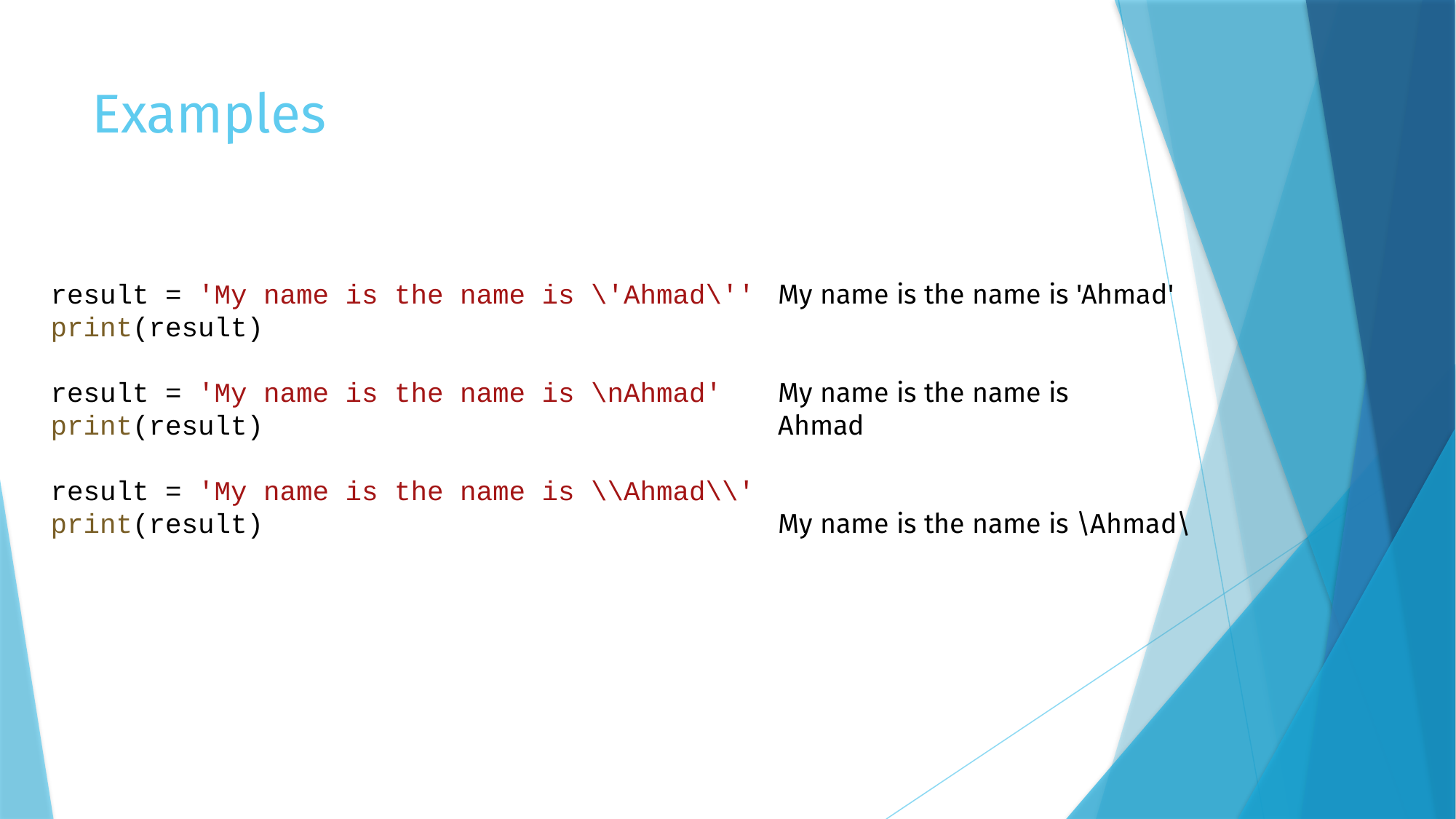

# Examples
result = 'My name is the name is \'Ahmad\''
print(result)
result = 'My name is the name is \nAhmad'
print(result)
result = 'My name is the name is \\Ahmad\\'
print(result)
My name is the name is 'Ahmad'

My name is the name is
Ahmad

My name is the name is \Ahmad\